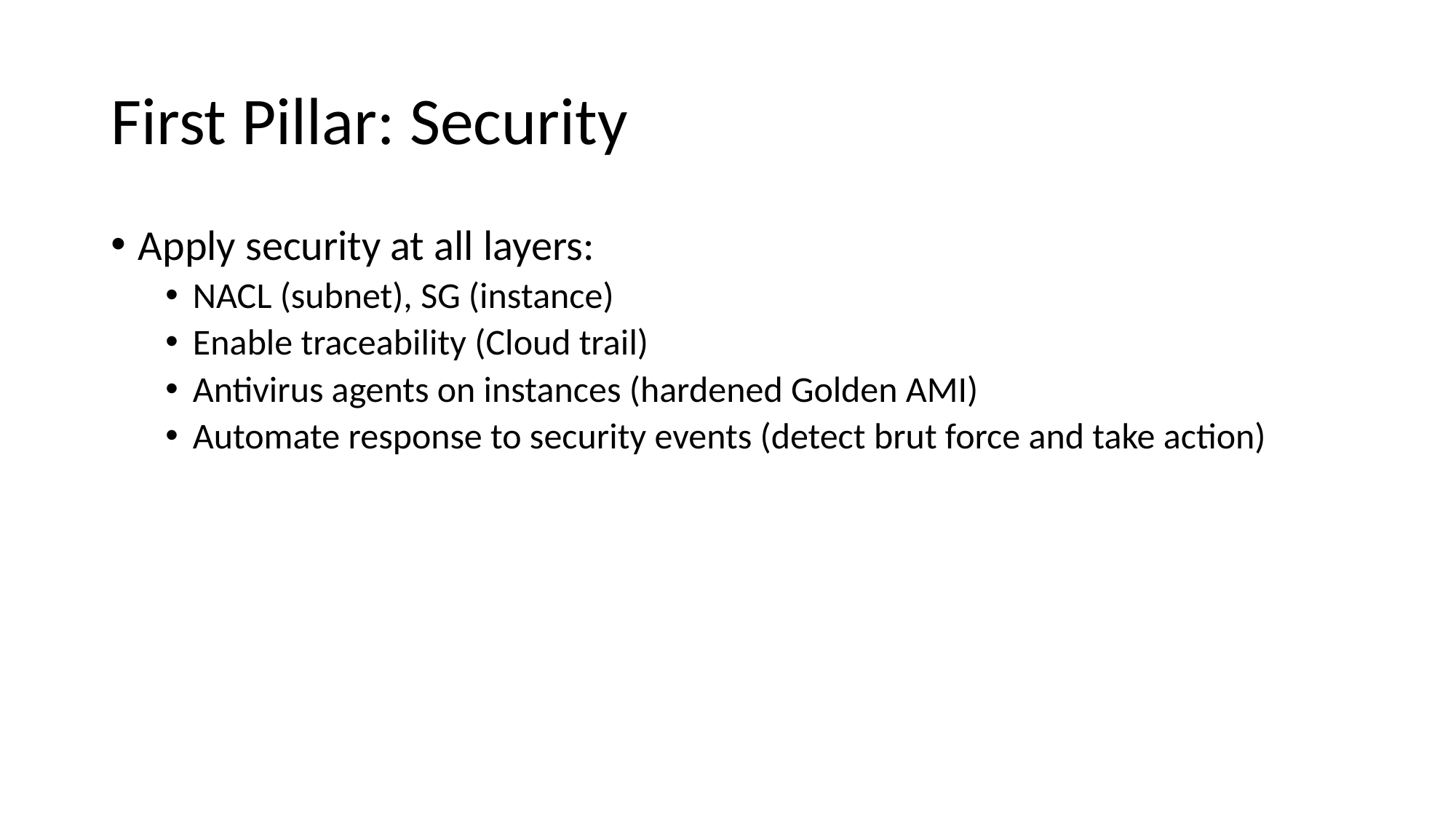

# First Pillar: Security
Apply security at all layers:
NACL (subnet), SG (instance)
Enable traceability (Cloud trail)
Antivirus agents on instances (hardened Golden AMI)
Automate response to security events (detect brut force and take action)